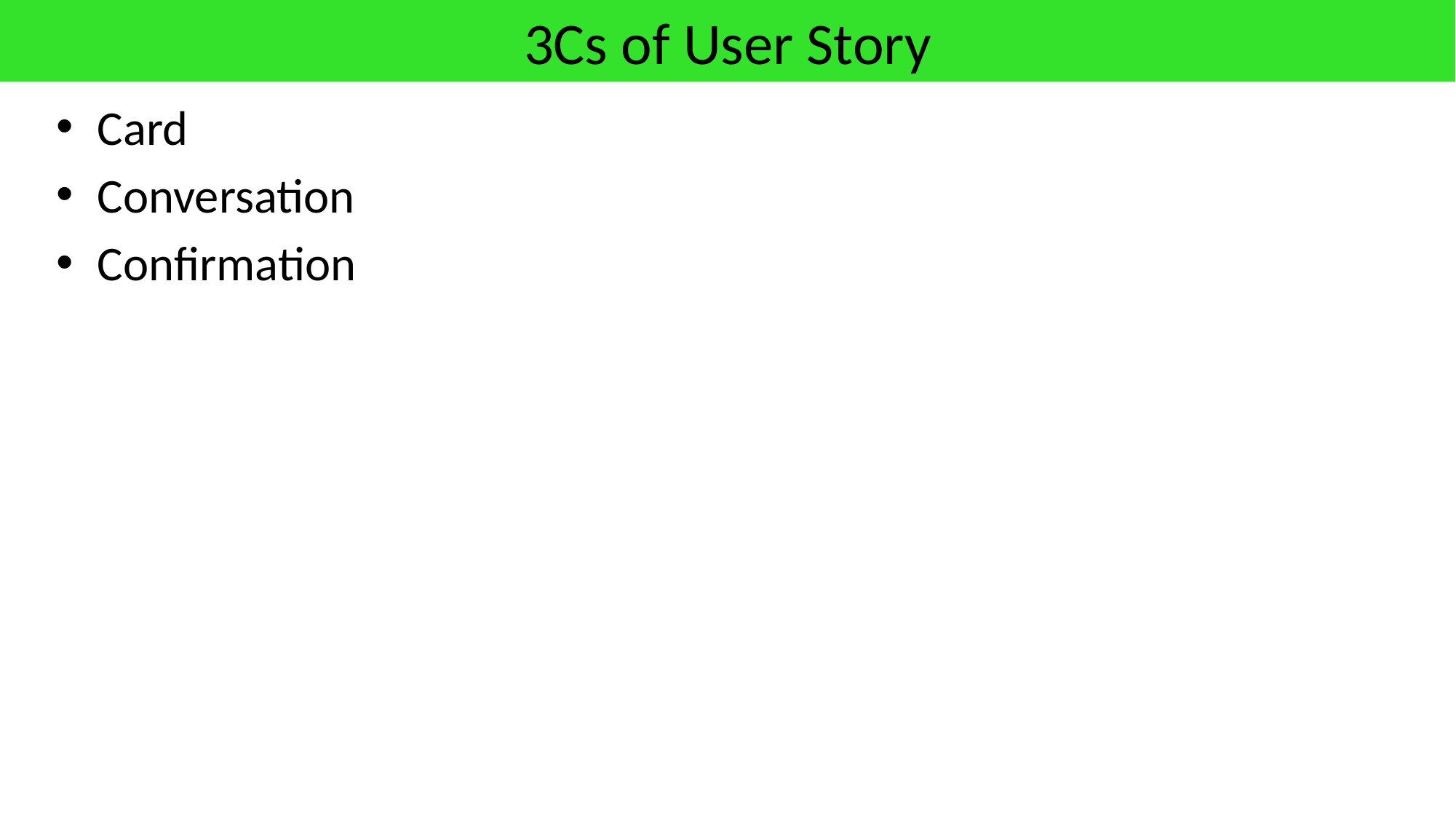

# 3Cs of User Story
Card
Conversation
Confirmation